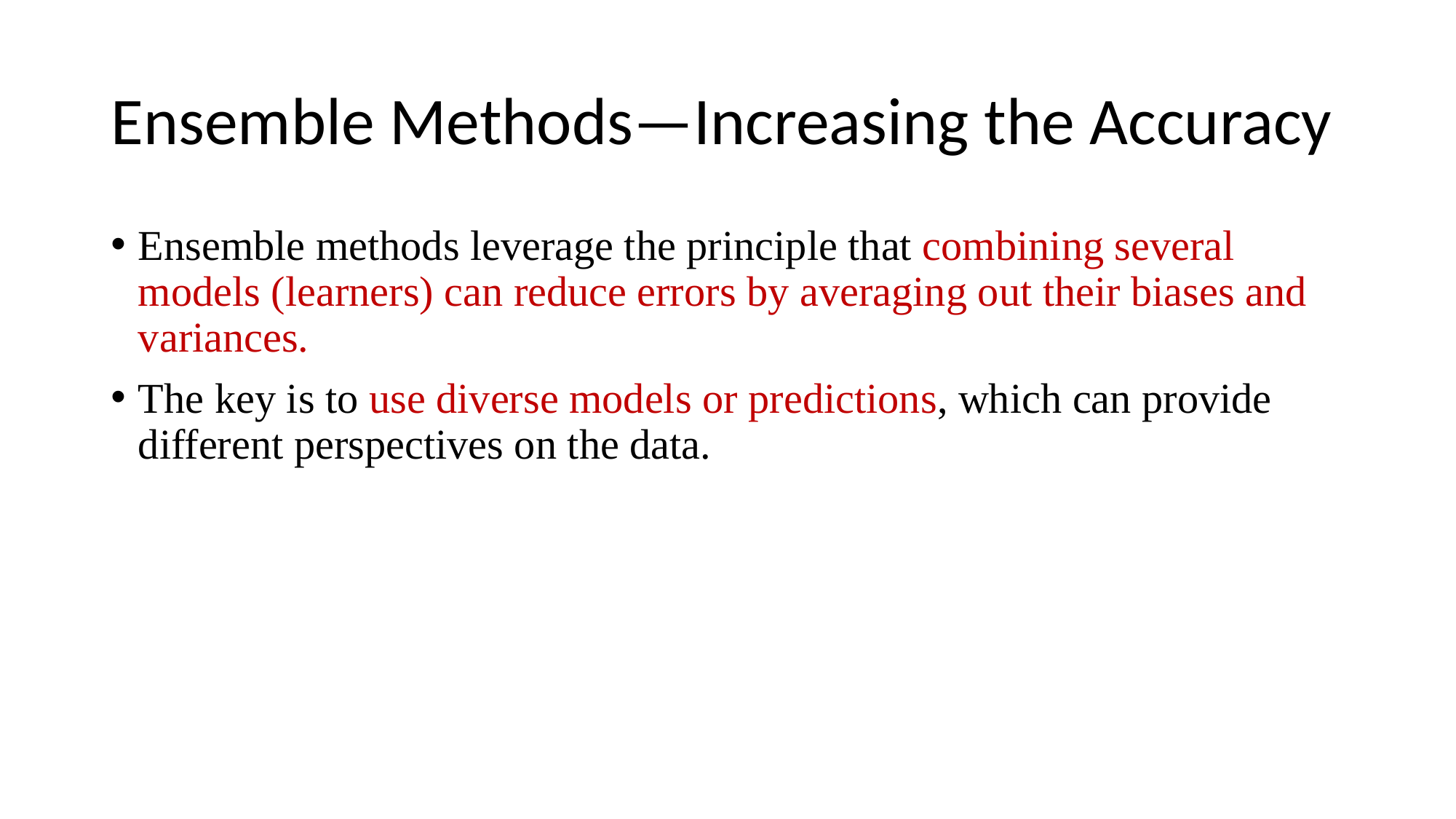

# Ensemble Methods—Increasing the Accuracy
Ensemble methods leverage the principle that combining several models (learners) can reduce errors by averaging out their biases and variances.
The key is to use diverse models or predictions, which can provide different perspectives on the data.